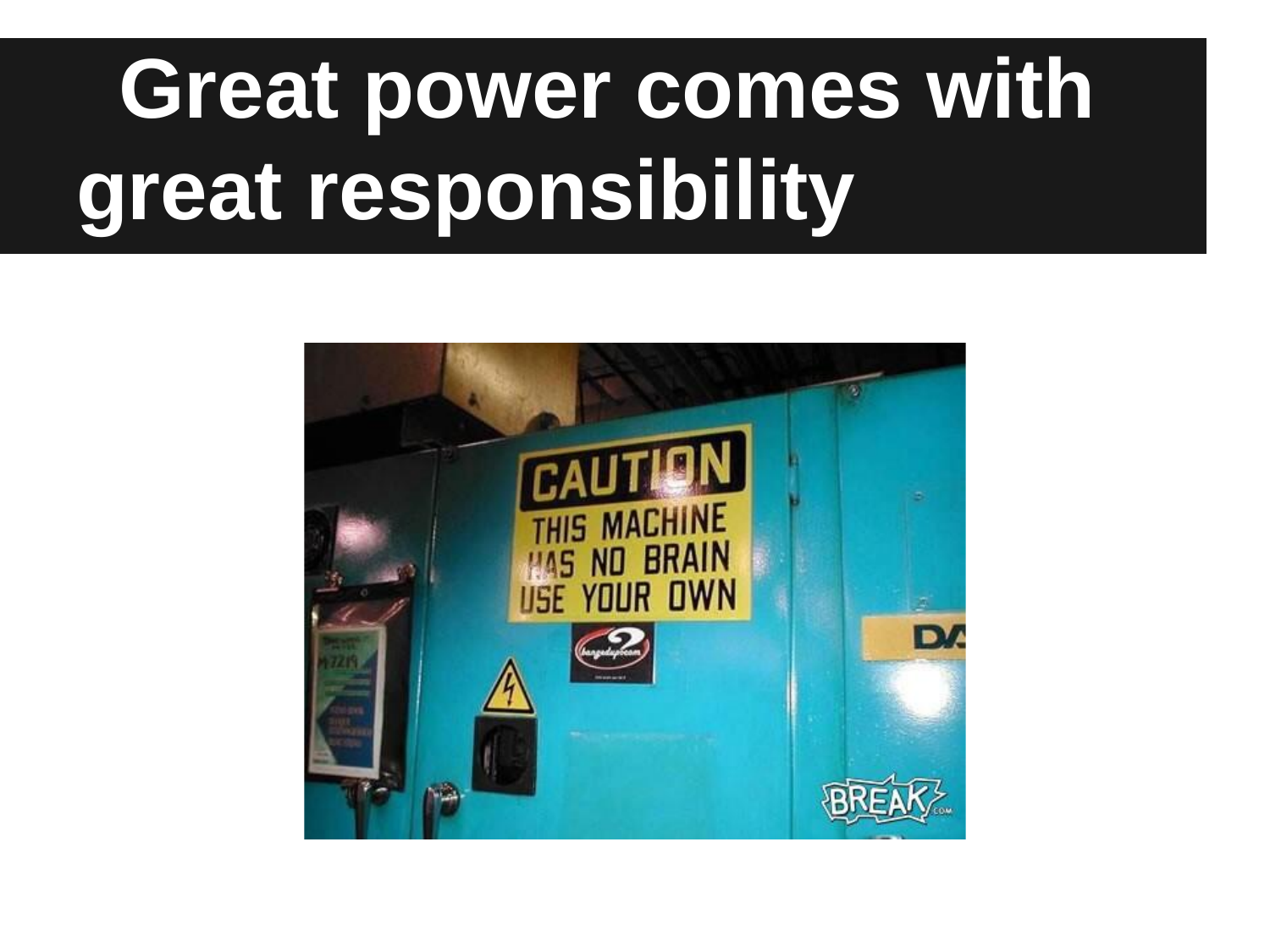

# Great power comes with great responsibility